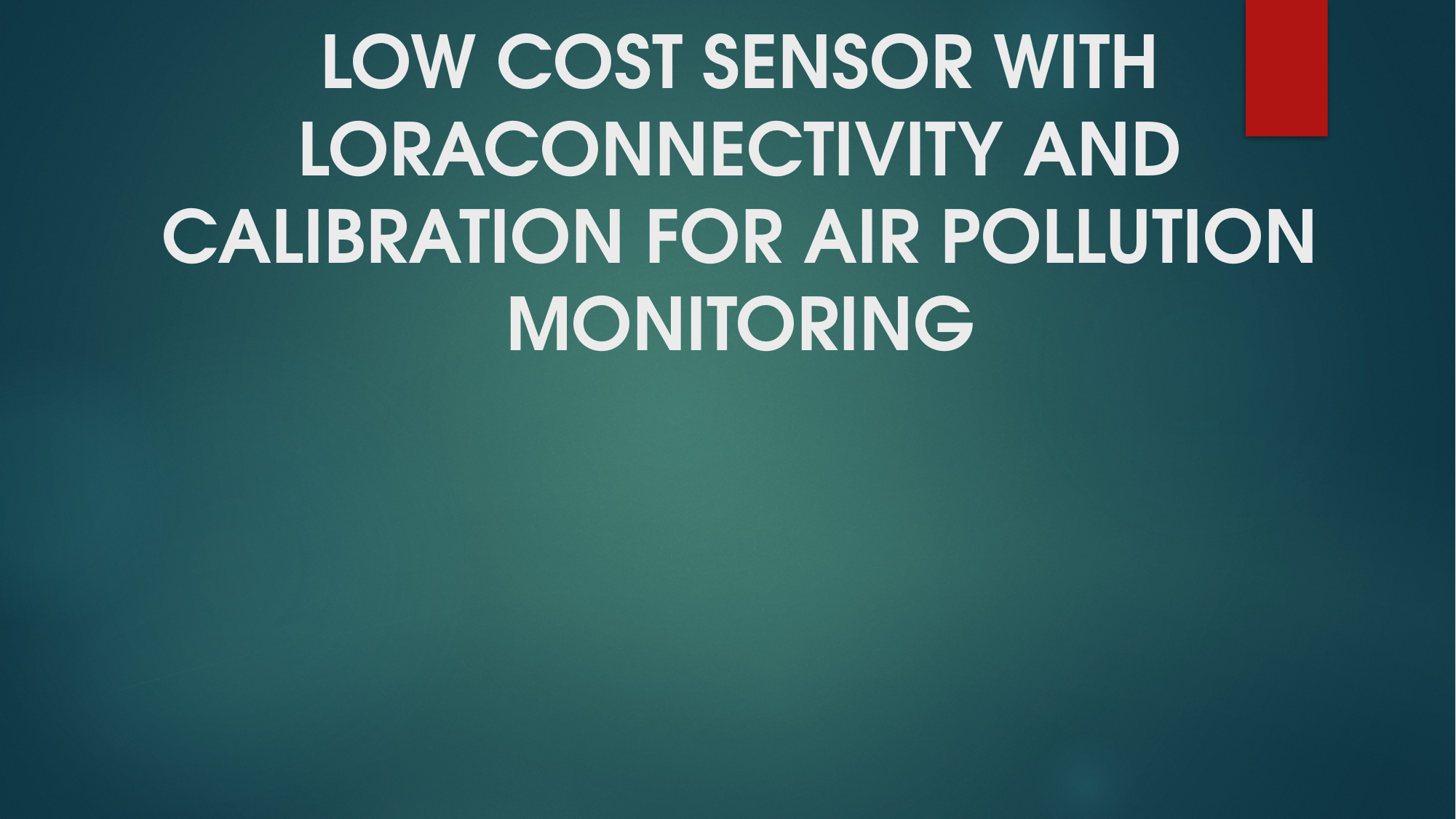

# LOW COST SENSOR WITH LORACONNECTIVITY AND CALIBRATION FOR AIR POLLUTION MONITORING